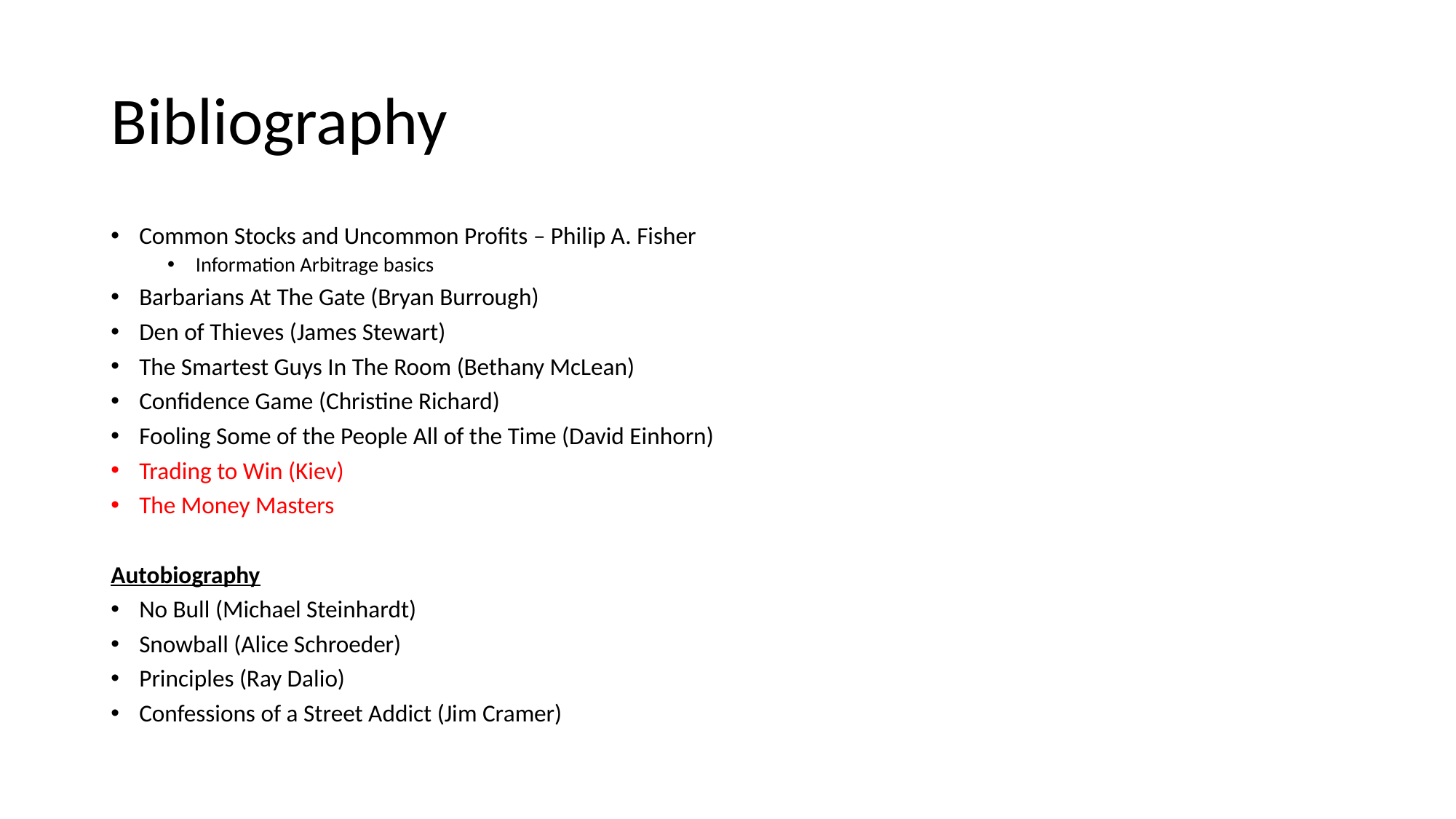

# Bibliography
Common Stocks and Uncommon Profits – Philip A. Fisher
Information Arbitrage basics
Barbarians At The Gate (Bryan Burrough)
Den of Thieves (James Stewart)
The Smartest Guys In The Room (Bethany McLean)
Confidence Game (Christine Richard)
Fooling Some of the People All of the Time (David Einhorn)
Trading to Win (Kiev)
The Money Masters

Autobiography
No Bull (Michael Steinhardt)
Snowball (Alice Schroeder)
Principles (Ray Dalio)
Confessions of a Street Addict (Jim Cramer)